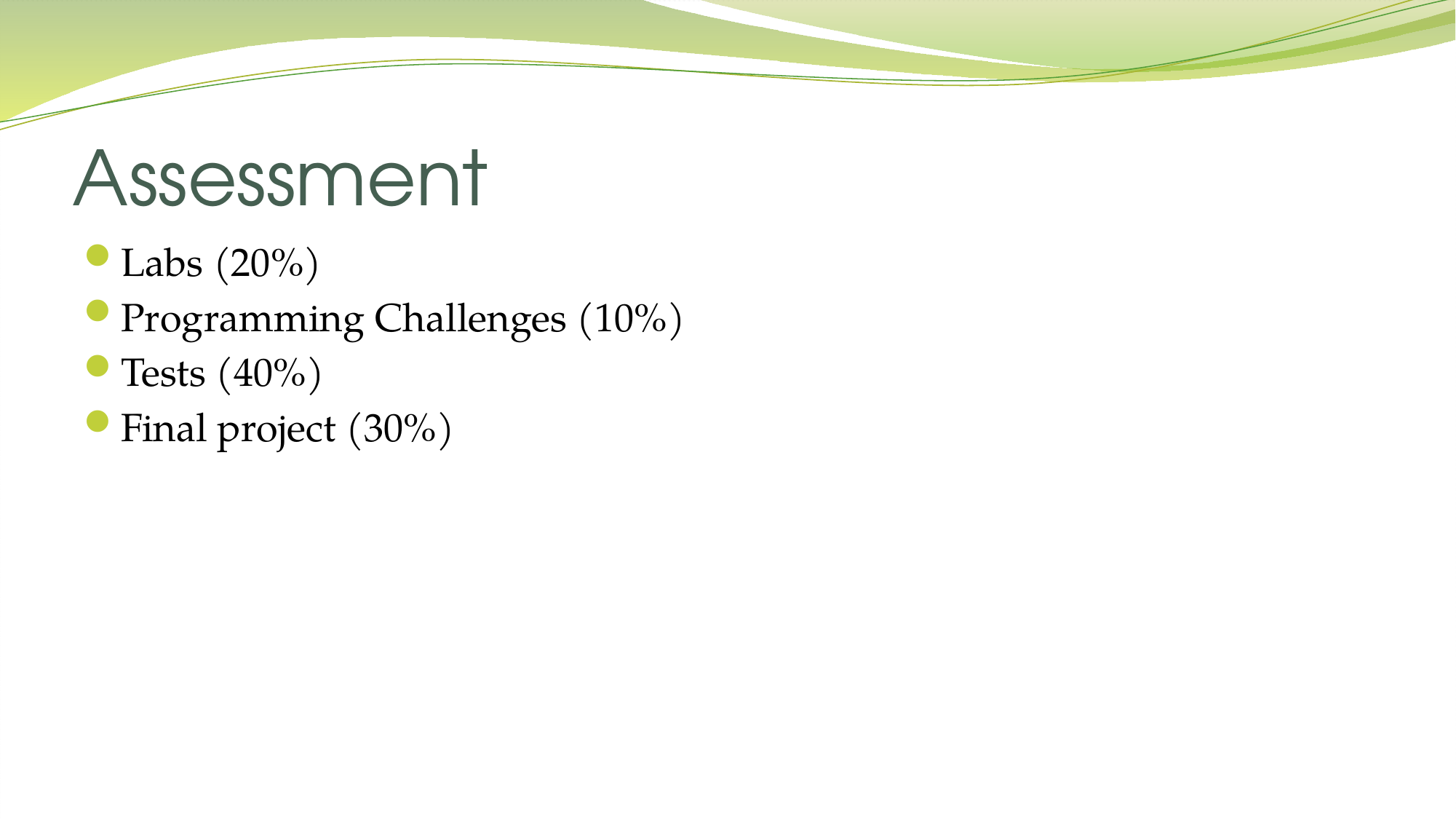

# Assessment
Labs (20%)
Programming Challenges (10%)
Tests (40%)
Final project (30%)